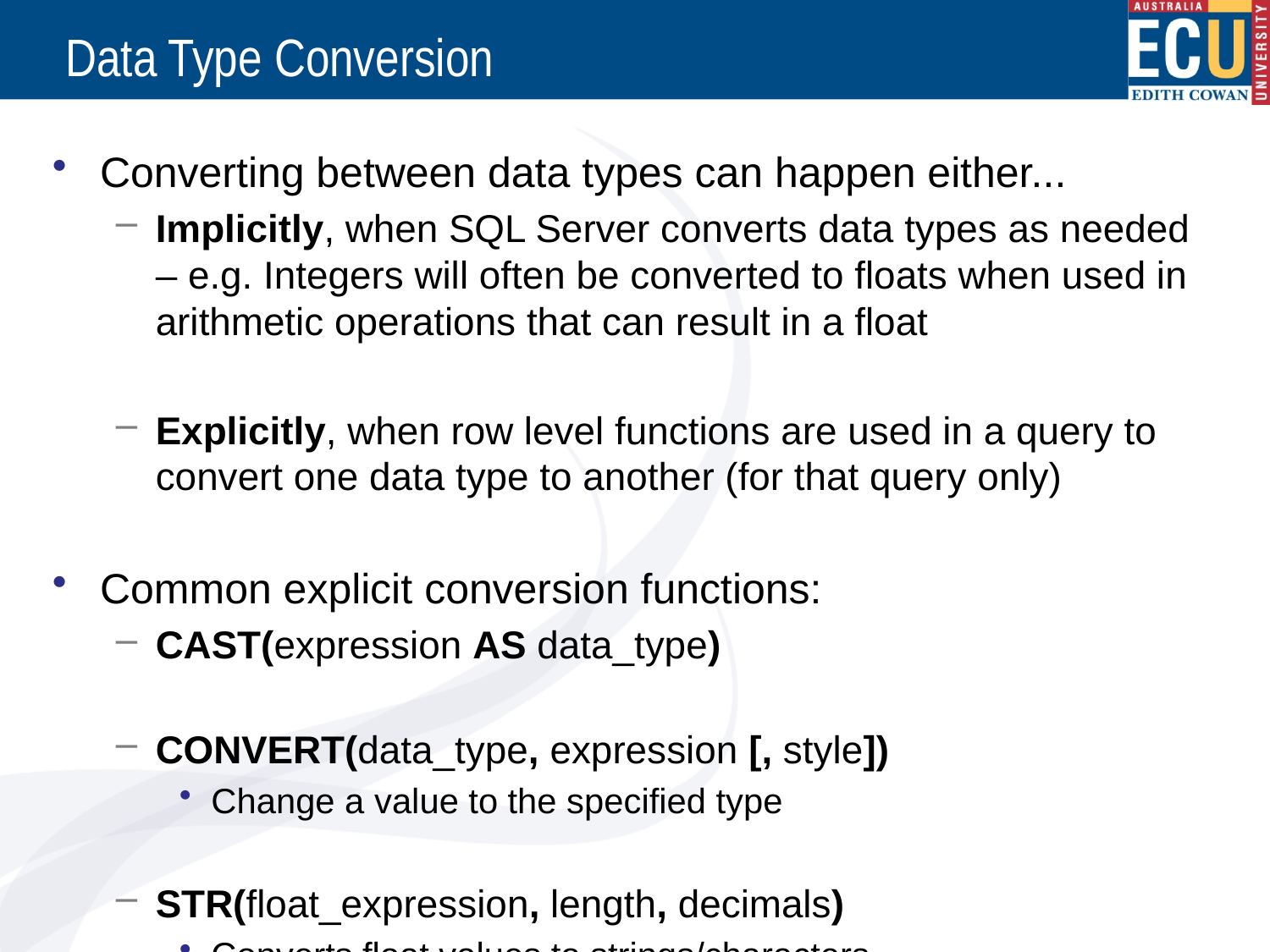

# Data Type Conversion
Converting between data types can happen either...
Implicitly, when SQL Server converts data types as needed – e.g. Integers will often be converted to floats when used in arithmetic operations that can result in a float

Explicitly, when row level functions are used in a query to convert one data type to another (for that query only)

Common explicit conversion functions:
CAST(expression AS data_type)

CONVERT(data_type, expression [, style])
Change a value to the specified type

STR(float_expression, length, decimals)
Converts float values to strings/characters